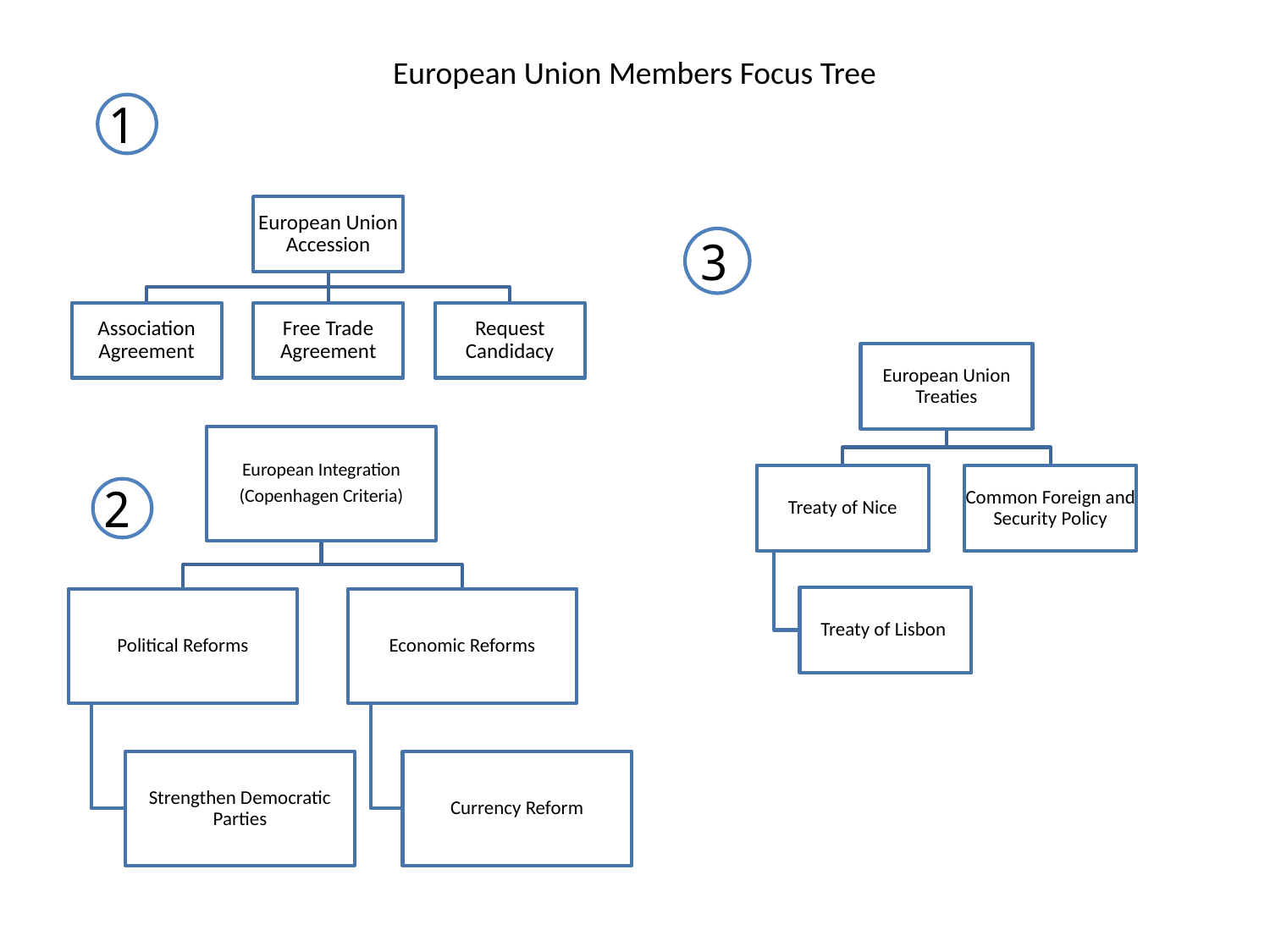

European Union Members Focus Tree
1
European Union Accession
Association Agreement
Free Trade Agreement
Request Candidacy
3
European Union Treaties
Treaty of Nice
Treaty of Lisbon
Common Foreign and Security Policy
European Integration
(Copenhagen Criteria)
Political Reforms
Strengthen Democratic Parties
Economic Reforms
Currency Reform
2